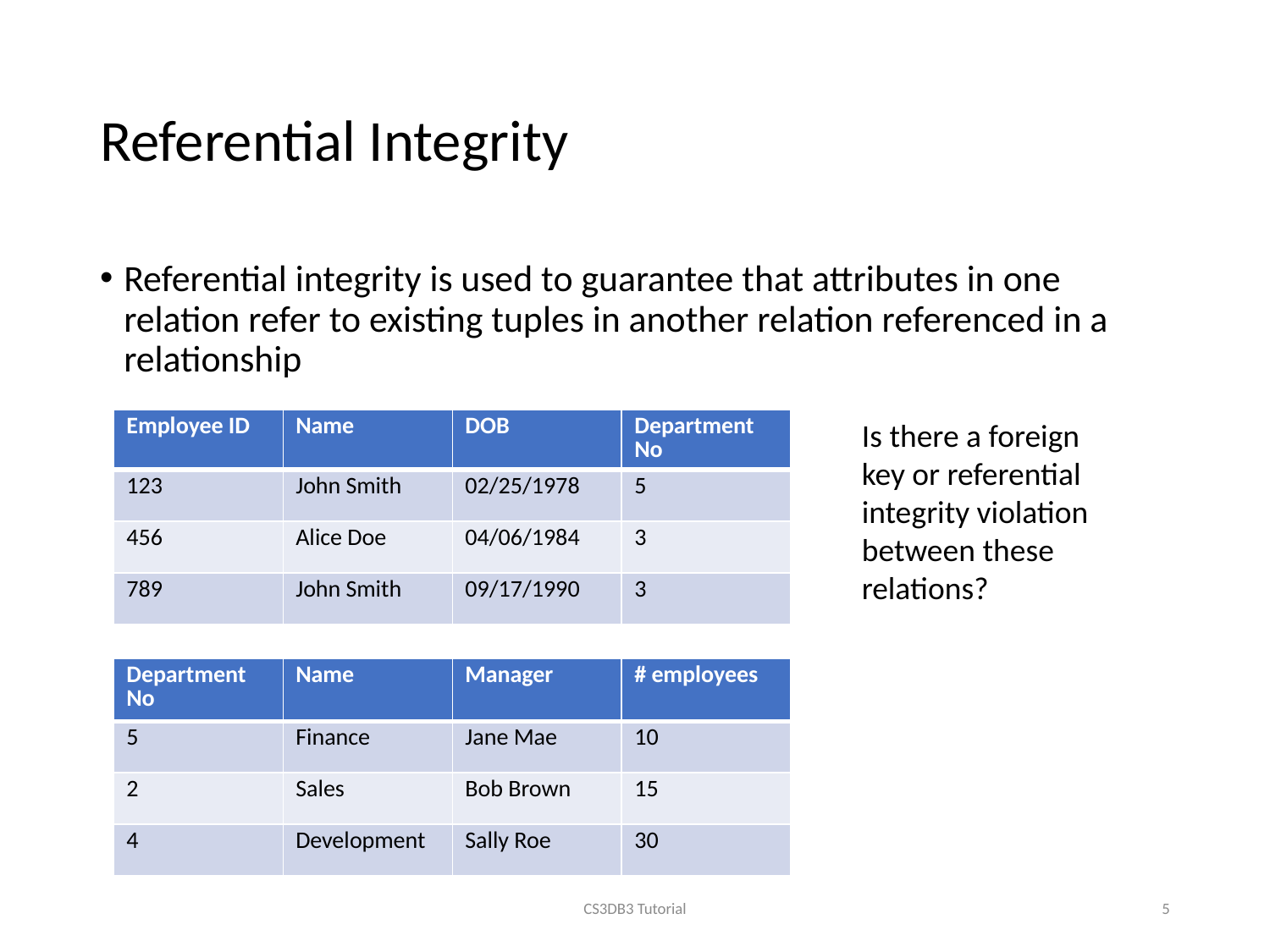

# Referential Integrity
Referential integrity is used to guarantee that attributes in one relation refer to existing tuples in another relation referenced in a relationship

| Employee ID | Name | DOB | Department No |
| --- | --- | --- | --- |
| 123 | John Smith | 02/25/1978 | 5 |
| 456 | Alice Doe | 04/06/1984 | 3 |
| 789 | John Smith | 09/17/1990 | 3 |
Is there a foreign key or referential integrity violation between these relations?
| Department No | Name | Manager | # employees |
| --- | --- | --- | --- |
| 5 | Finance | Jane Mae | 10 |
| 2 | Sales | Bob Brown | 15 |
| 4 | Development | Sally Roe | 30 |
CS3DB3 Tutorial
5